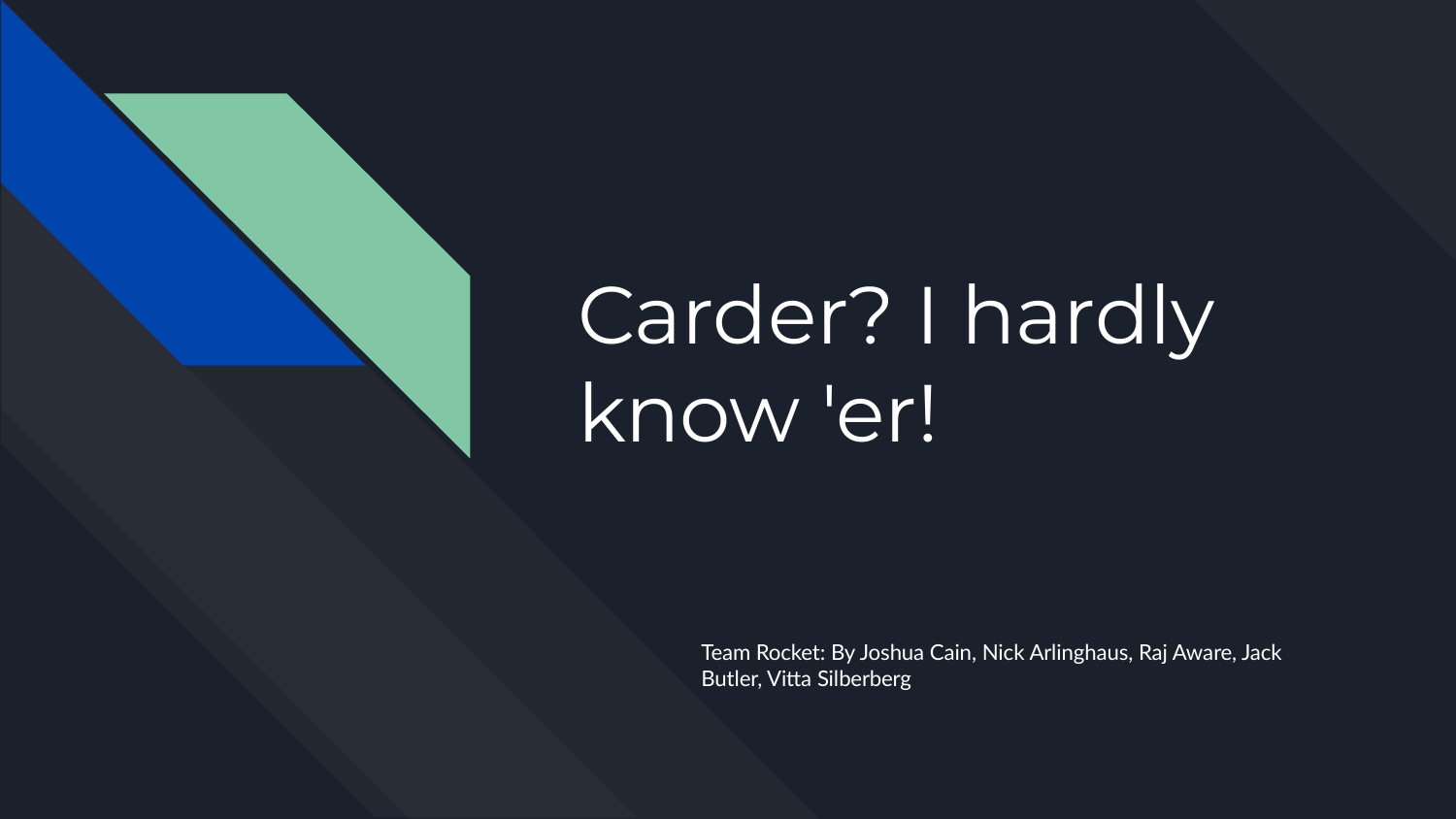

# Carder? I hardly know 'er!
Team Rocket: By Joshua Cain, Nick Arlinghaus, Raj Aware, Jack Butler, Vitta Silberberg